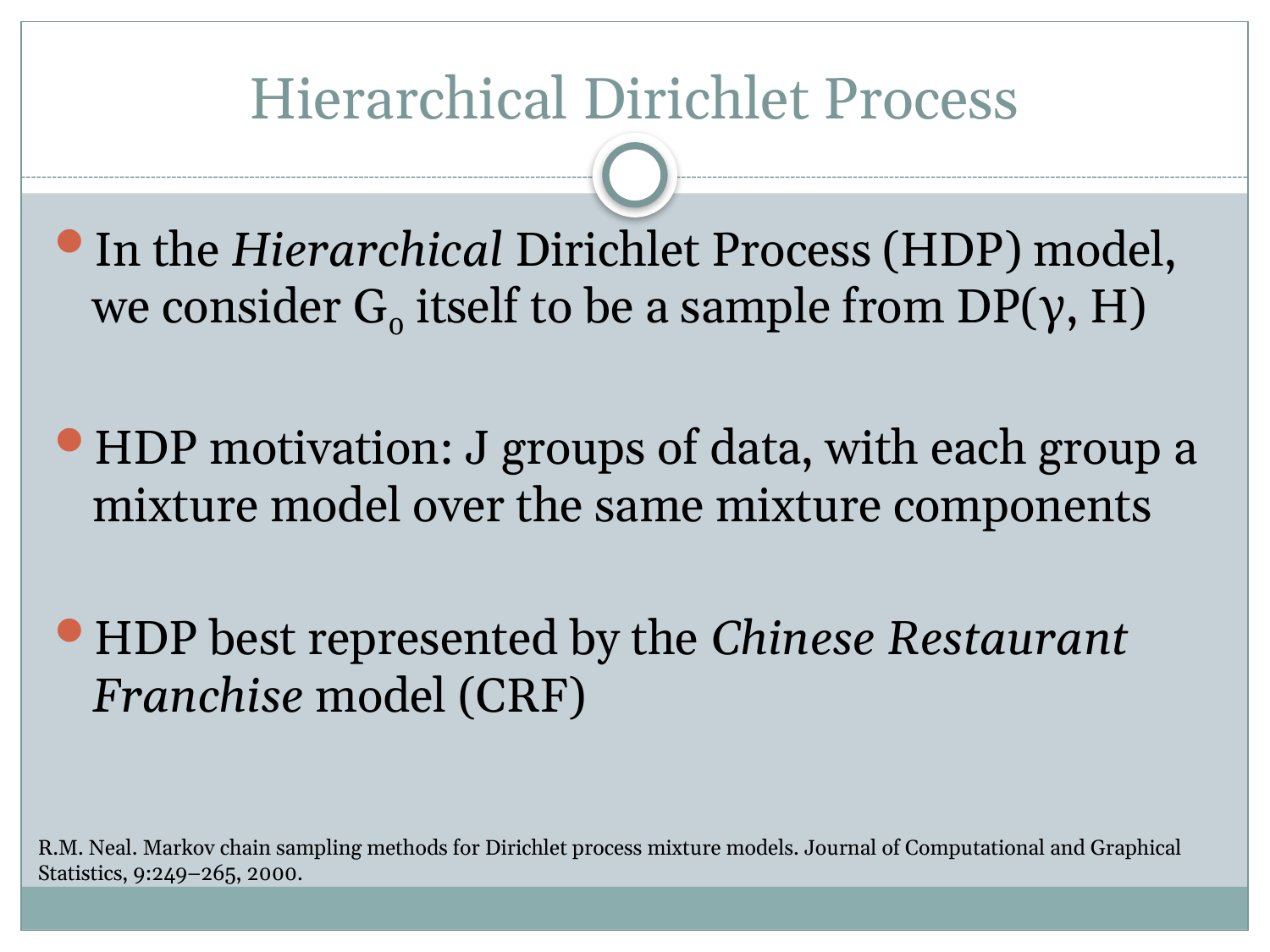

# Hierarchical Dirichlet Process
In the Hierarchical Dirichlet Process (HDP) model, we consider G0 itself to be a sample from DP(γ, H)

HDP motivation: J groups of data, with each group a mixture model over the same mixture components

HDP best represented by the Chinese Restaurant Franchise model (CRF)
R.M. Neal. Markov chain sampling methods for Dirichlet process mixture models. Journal of Computational and Graphical Statistics, 9:249–265, 2000.